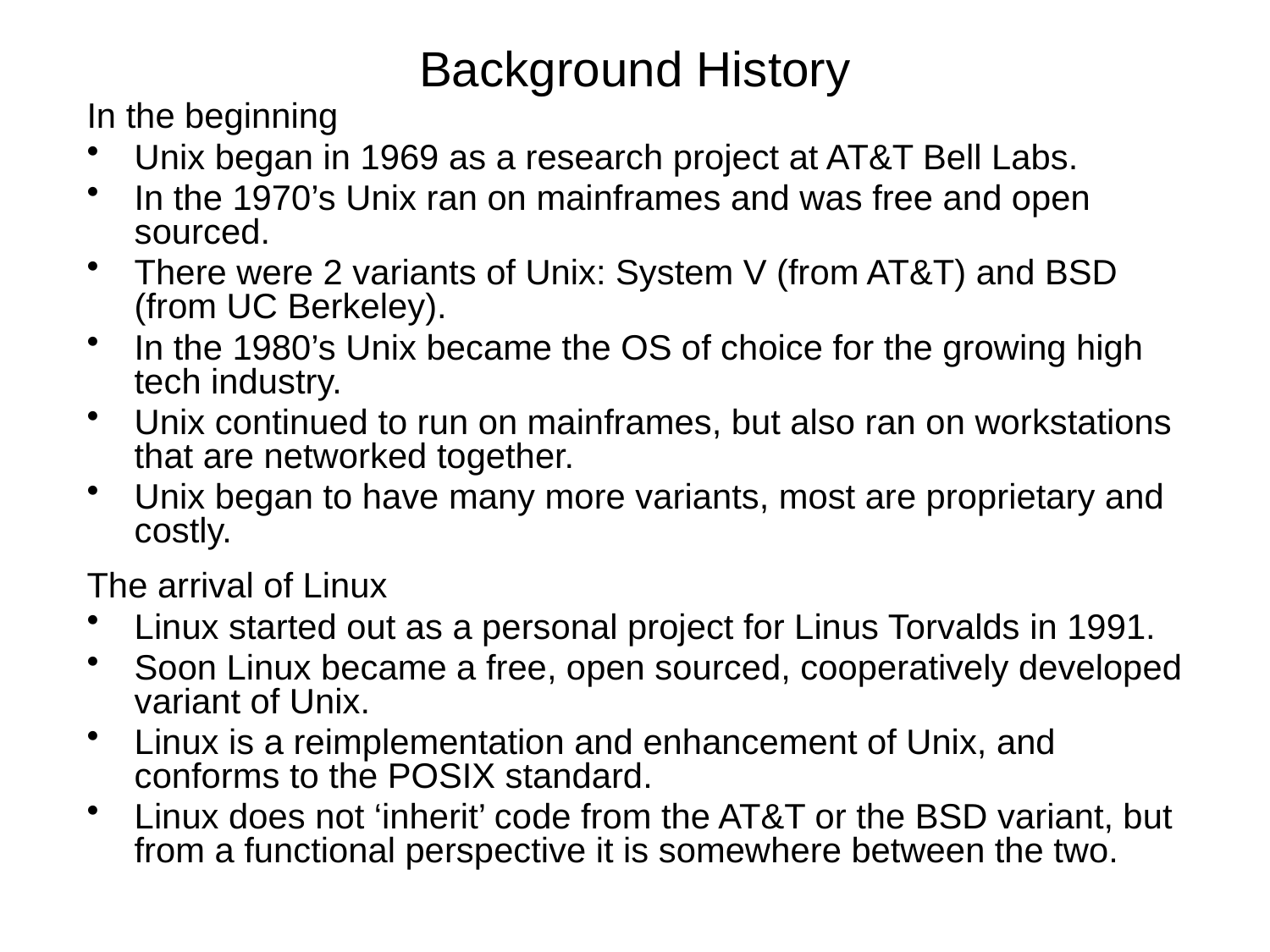

# Background History
In the beginning
Unix began in 1969 as a research project at AT&T Bell Labs.
In the 1970’s Unix ran on mainframes and was free and open sourced.
There were 2 variants of Unix: System V (from AT&T) and BSD (from UC Berkeley).
In the 1980’s Unix became the OS of choice for the growing high tech industry.
Unix continued to run on mainframes, but also ran on workstations that are networked together.
Unix began to have many more variants, most are proprietary and costly.
The arrival of Linux
Linux started out as a personal project for Linus Torvalds in 1991.
Soon Linux became a free, open sourced, cooperatively developed variant of Unix.
Linux is a reimplementation and enhancement of Unix, and conforms to the POSIX standard.
Linux does not ‘inherit’ code from the AT&T or the BSD variant, but from a functional perspective it is somewhere between the two.